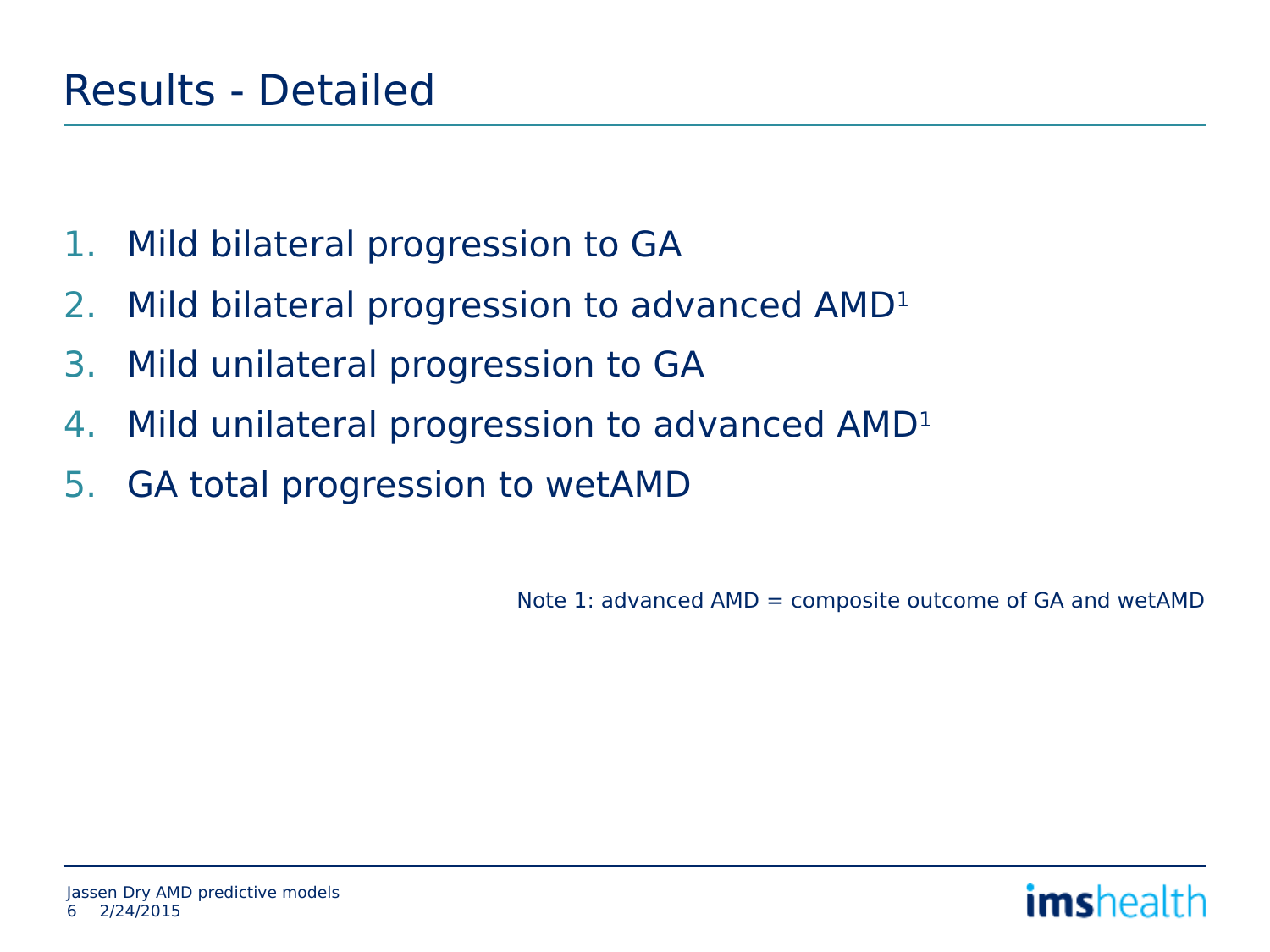

# Results - Detailed
Mild bilateral progression to GA
Mild bilateral progression to advanced AMD1
Mild unilateral progression to GA
Mild unilateral progression to advanced AMD1
GA total progression to wetAMD

Note 1: advanced AMD = composite outcome of GA and wetAMD
Jassen Dry AMD predictive models
2/24/2015
6